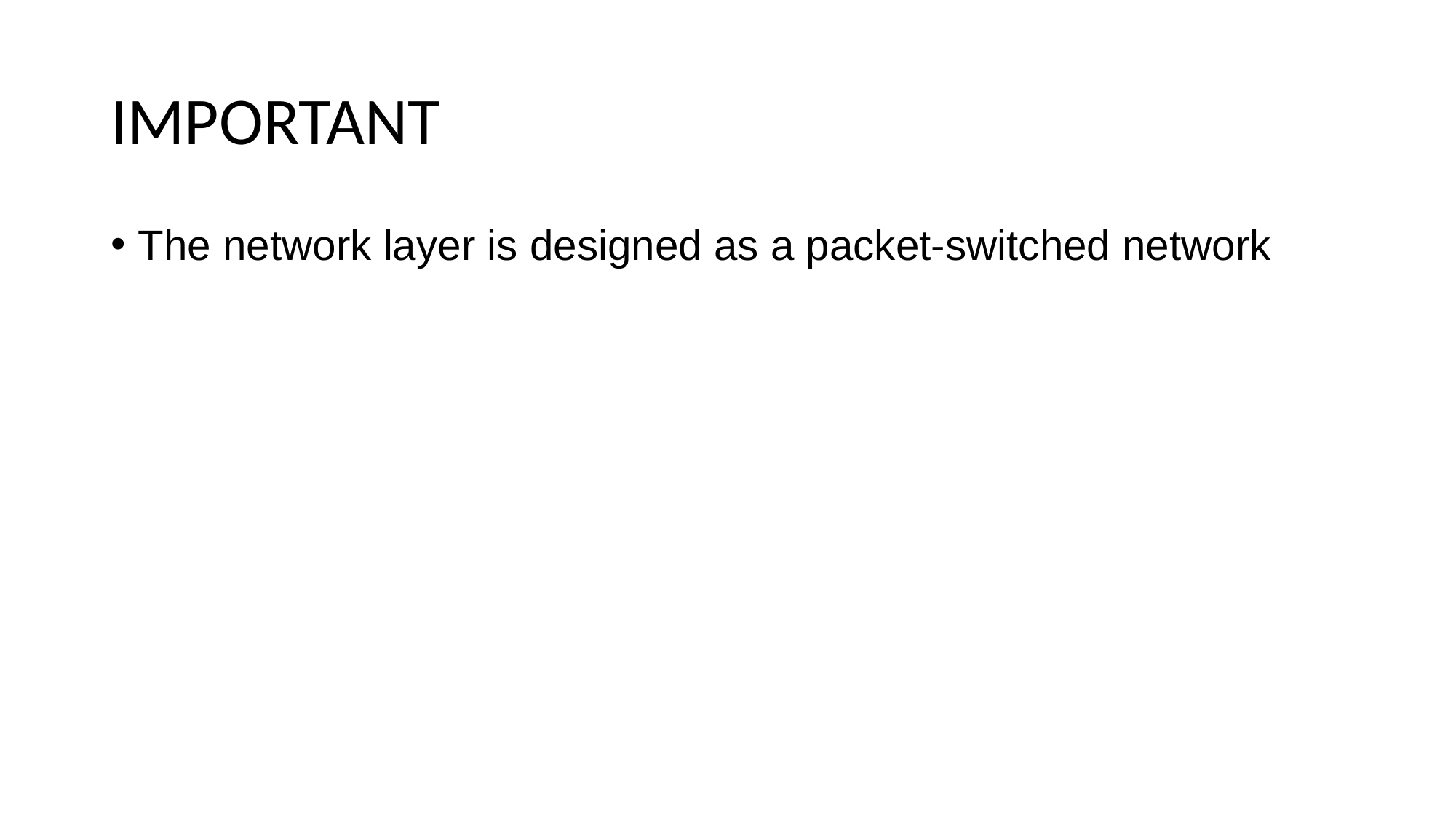

# IMPORTANT
The network layer is designed as a packet-switched network